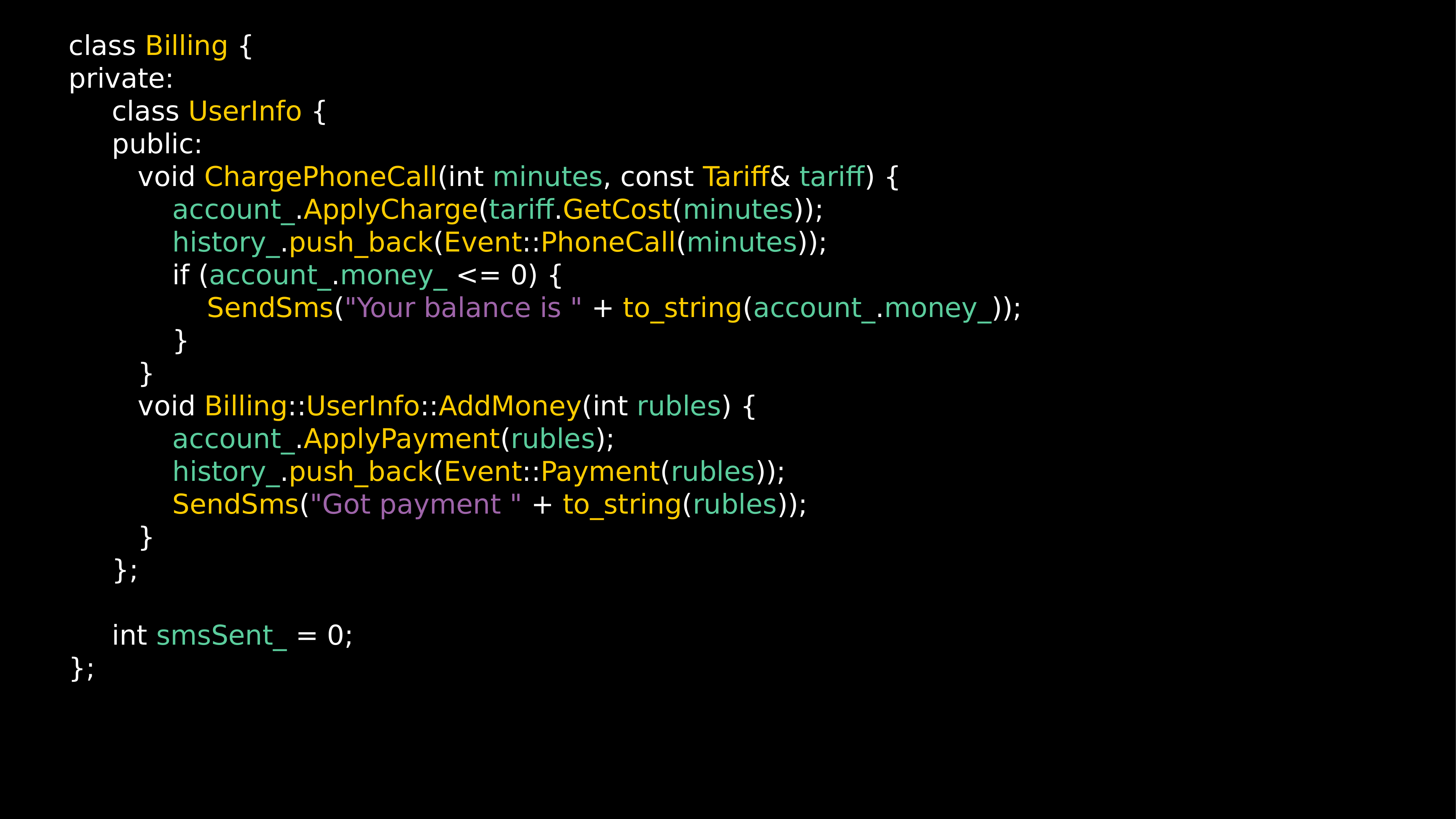

class Billing {
private:
     class UserInfo {
     public:
        void ChargePhoneCall(int minutes, const Tariff& tariff) {
            account_.ApplyCharge(tariff.GetCost(minutes));
            history_.push_back(Event::PhoneCall(minutes));
            if (account_.money_ <= 0) {
                SendSms("Your balance is " + to_string(account_.money_));
            }
        }
        void Billing::UserInfo::AddMoney(int rubles) {
            account_.ApplyPayment(rubles);
            history_.push_back(Event::Payment(rubles));
            SendSms("Got payment " + to_string(rubles));
        }
     };

     int smsSent_ = 0;
};

35